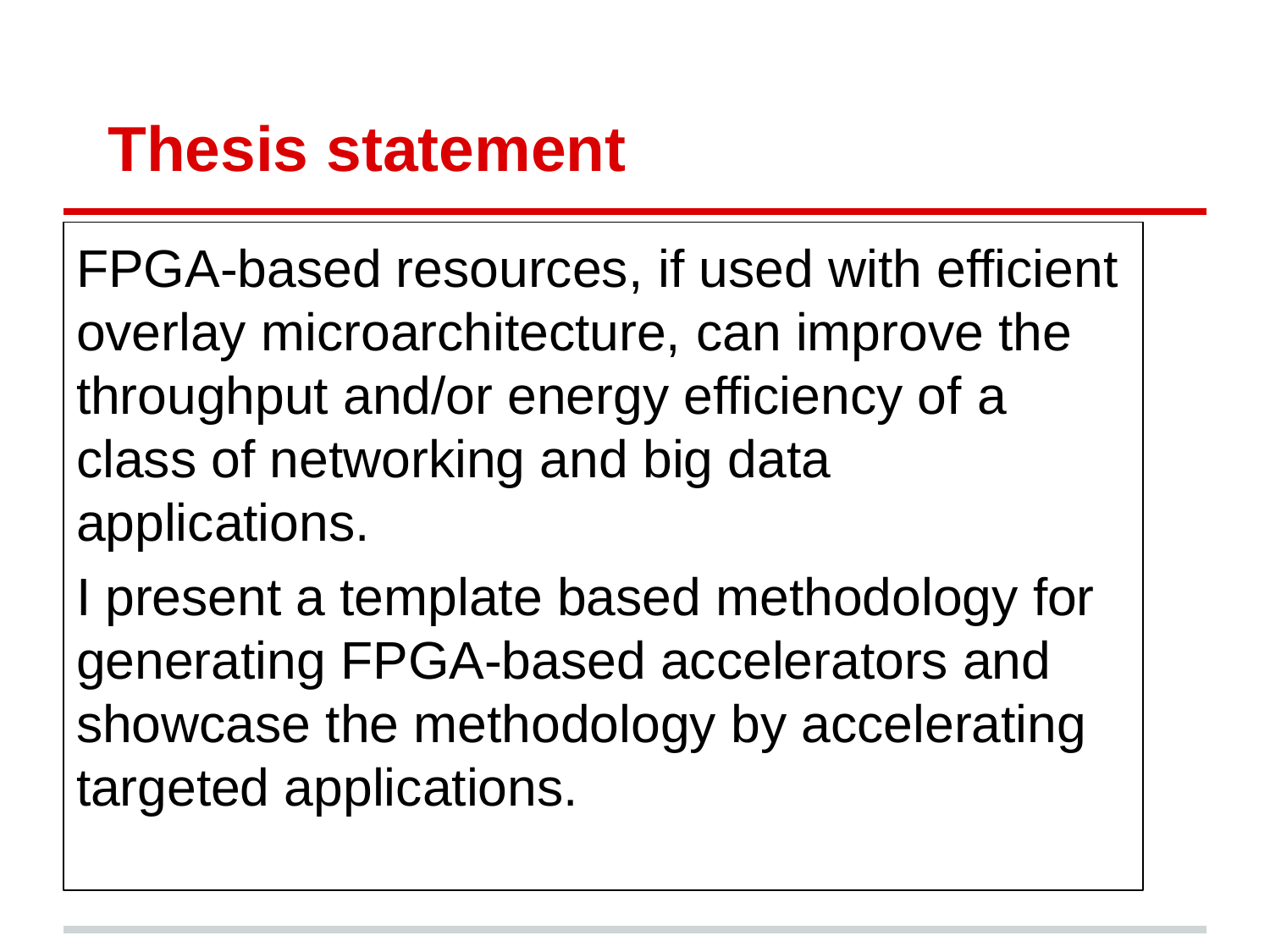

# Thesis statement
FPGA-based resources, if used with efficient overlay microarchitecture, can improve the throughput and/or energy efficiency of a class of networking and big data applications.
I present a template based methodology for generating FPGA-based accelerators and showcase the methodology by accelerating targeted applications.